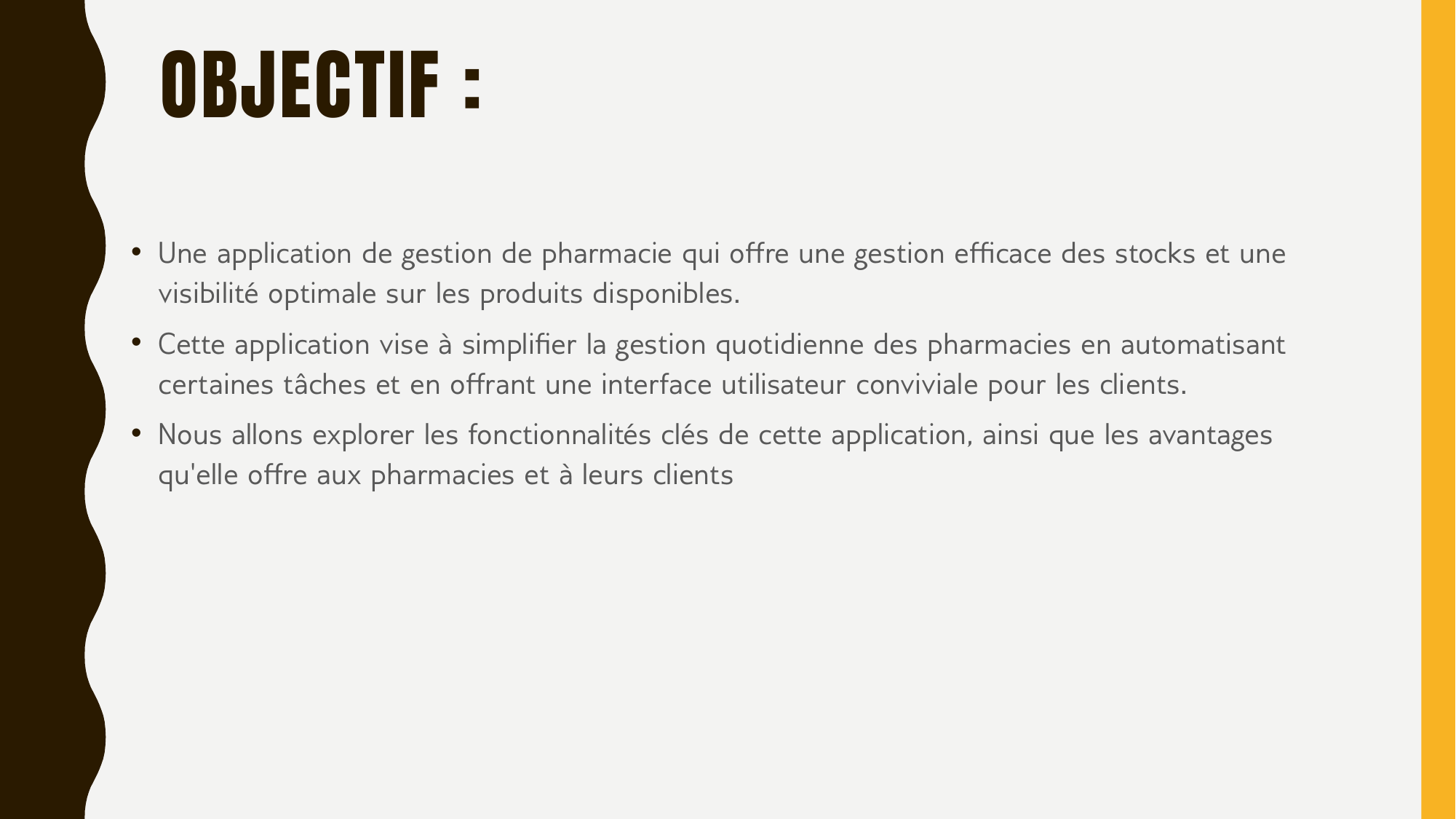

# Objectif :
Une application de gestion de pharmacie qui offre une gestion efficace des stocks et une visibilité optimale sur les produits disponibles.
Cette application vise à simplifier la gestion quotidienne des pharmacies en automatisant certaines tâches et en offrant une interface utilisateur conviviale pour les clients.
Nous allons explorer les fonctionnalités clés de cette application, ainsi que les avantages qu'elle offre aux pharmacies et à leurs clients